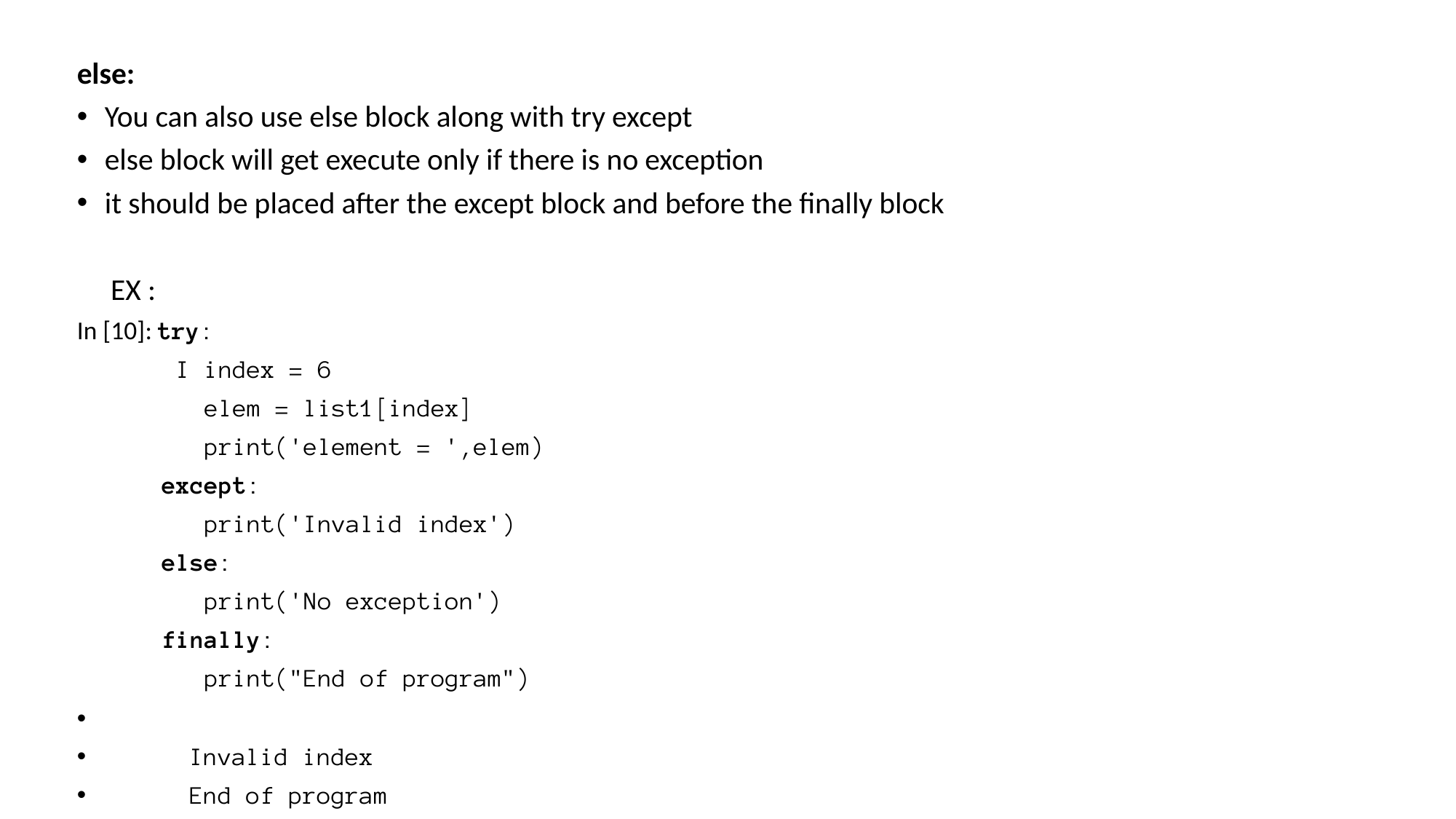

else:
You can also use else block along with try except
else block will get execute only if there is no exception
it should be placed after the except block and before the finally block

     EX :
In [10]: try:
       I index = 6
         elem = list1[index]
         print('element = ',elem)
      except:
         print('Invalid index')
      else:
         print('No exception')
      finally:
         print("End of program")

      Invalid index
      End of program